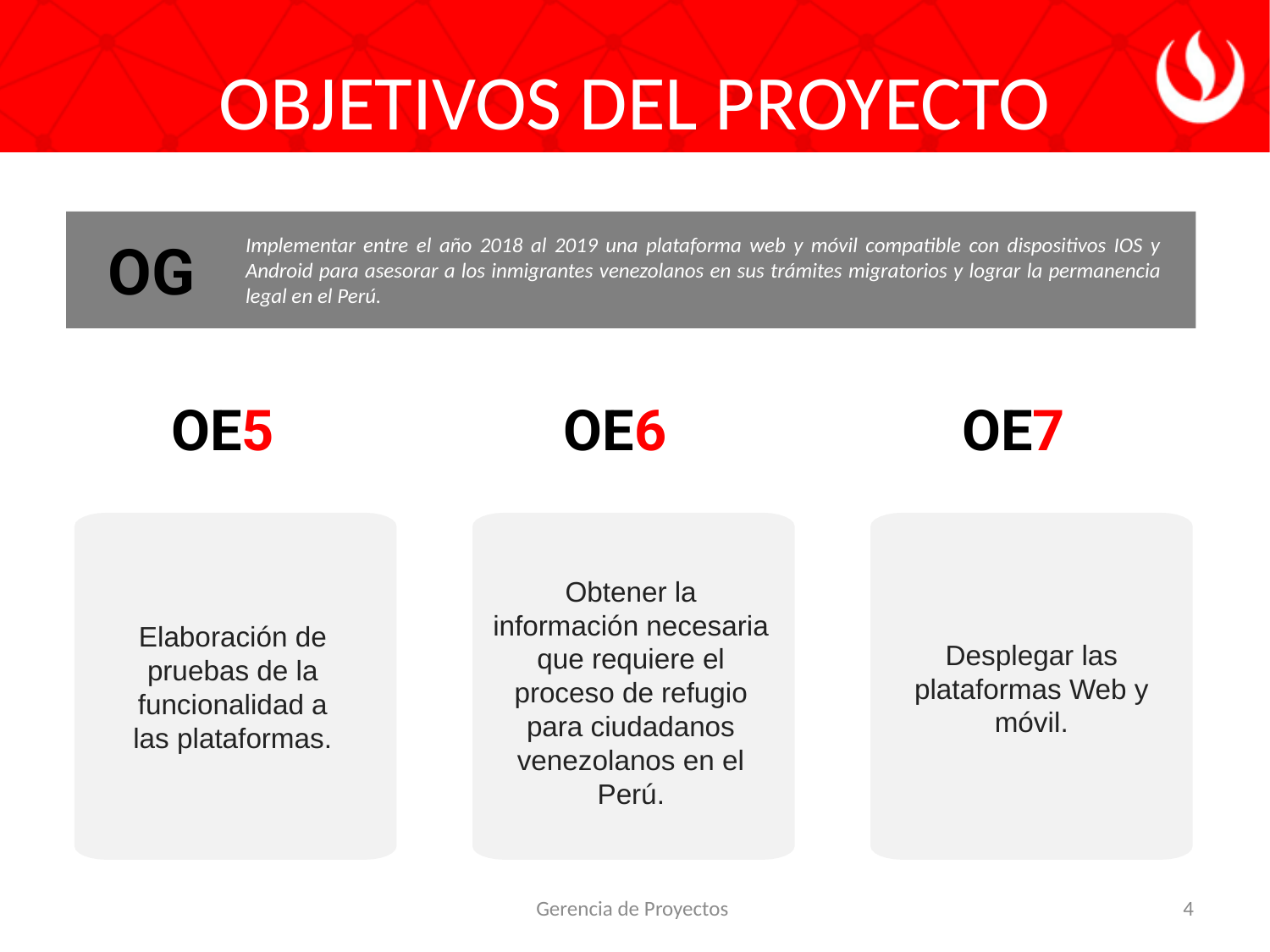

# OBJETIVOS DEL PROYECTO

OG
Implementar entre el año 2018 al 2019 una plataforma web y móvil compatible con dispositivos IOS y Android para asesorar a los inmigrantes venezolanos en sus trámites migratorios y lograr la permanencia legal en el Perú.
OE5
OE6
OE7

Obtener la información necesaria que requiere el proceso de refugio para ciudadanos venezolanos en el Perú.
Elaboración de pruebas de la funcionalidad a las plataformas.
Desplegar las plataformas Web y móvil.
Gerencia de Proyectos
4